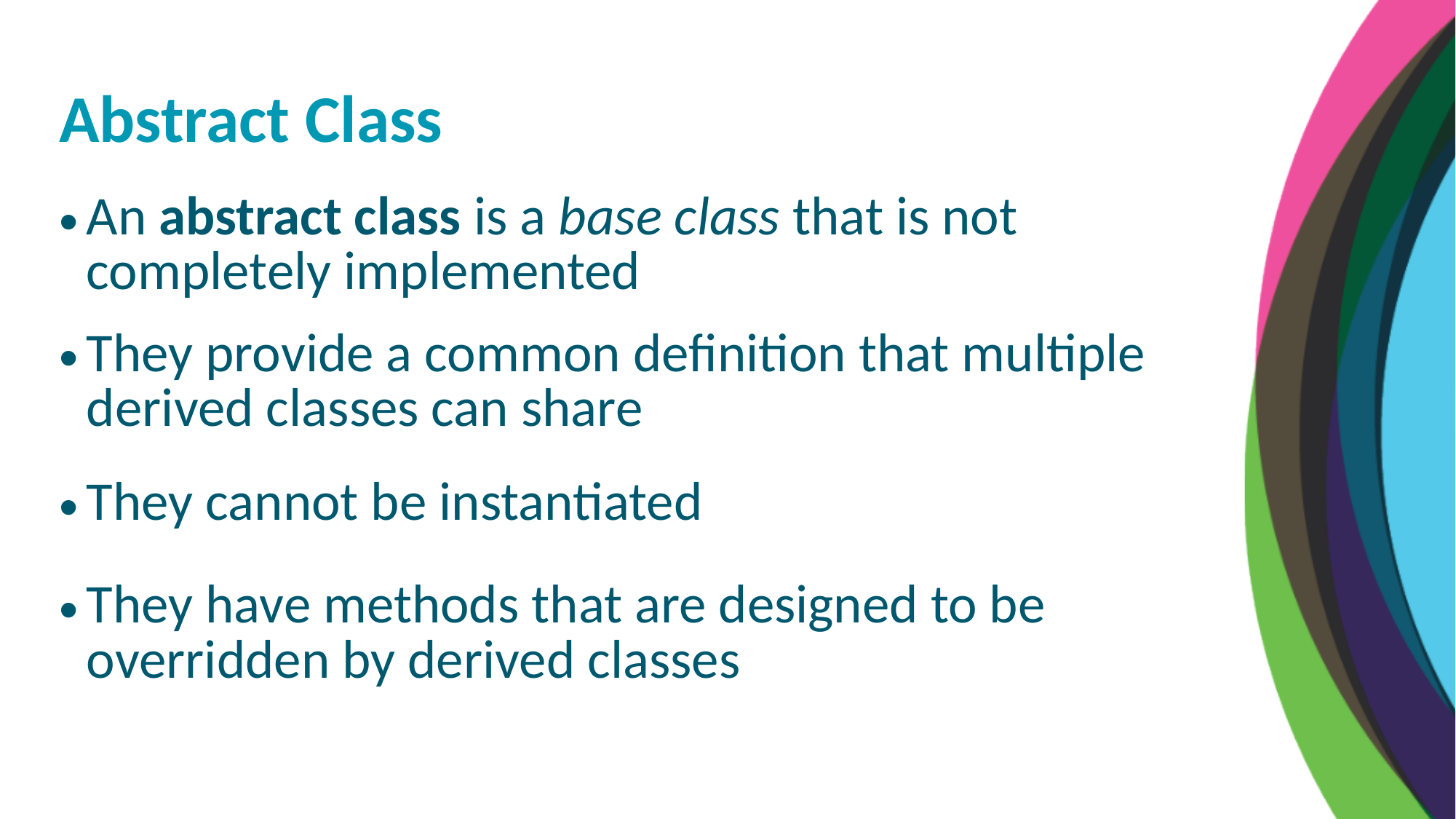

Abstract Class
An abstract class is a base class that is not completely implemented
They provide a common definition that multiple derived classes can share
They cannot be instantiated
They have methods that are designed to be overridden by derived classes